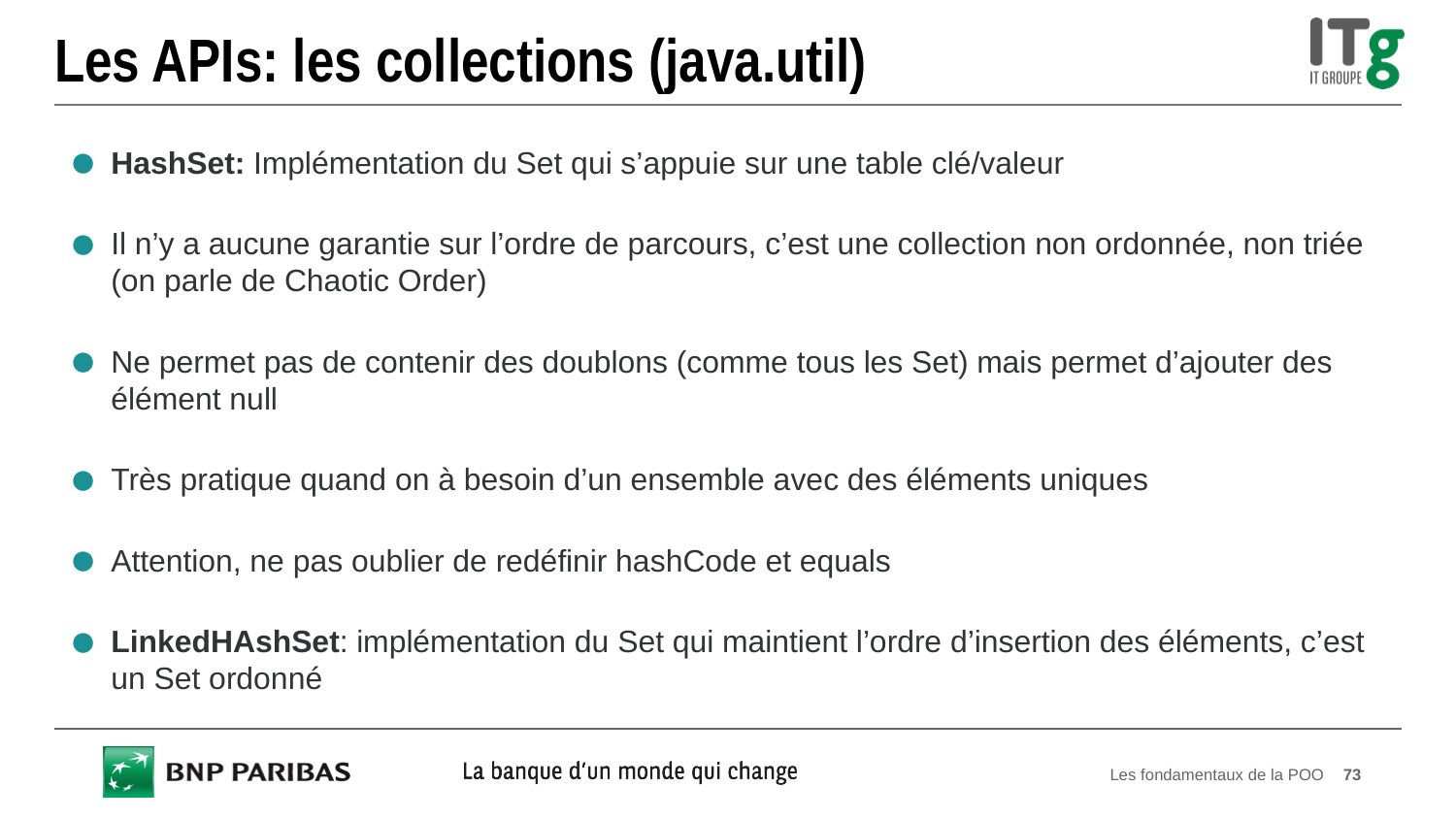

# Les APIs: les collections (java.util)
HashSet: Implémentation du Set qui s’appuie sur une table clé/valeur

Il n’y a aucune garantie sur l’ordre de parcours, c’est une collection non ordonnée, non triée (on parle de Chaotic Order)

Ne permet pas de contenir des doublons (comme tous les Set) mais permet d’ajouter des élément null

Très pratique quand on à besoin d’un ensemble avec des éléments uniques

Attention, ne pas oublier de redéfinir hashCode et equals

LinkedHAshSet: implémentation du Set qui maintient l’ordre d’insertion des éléments, c’est un Set ordonné
Les fondamentaux de la POO
73